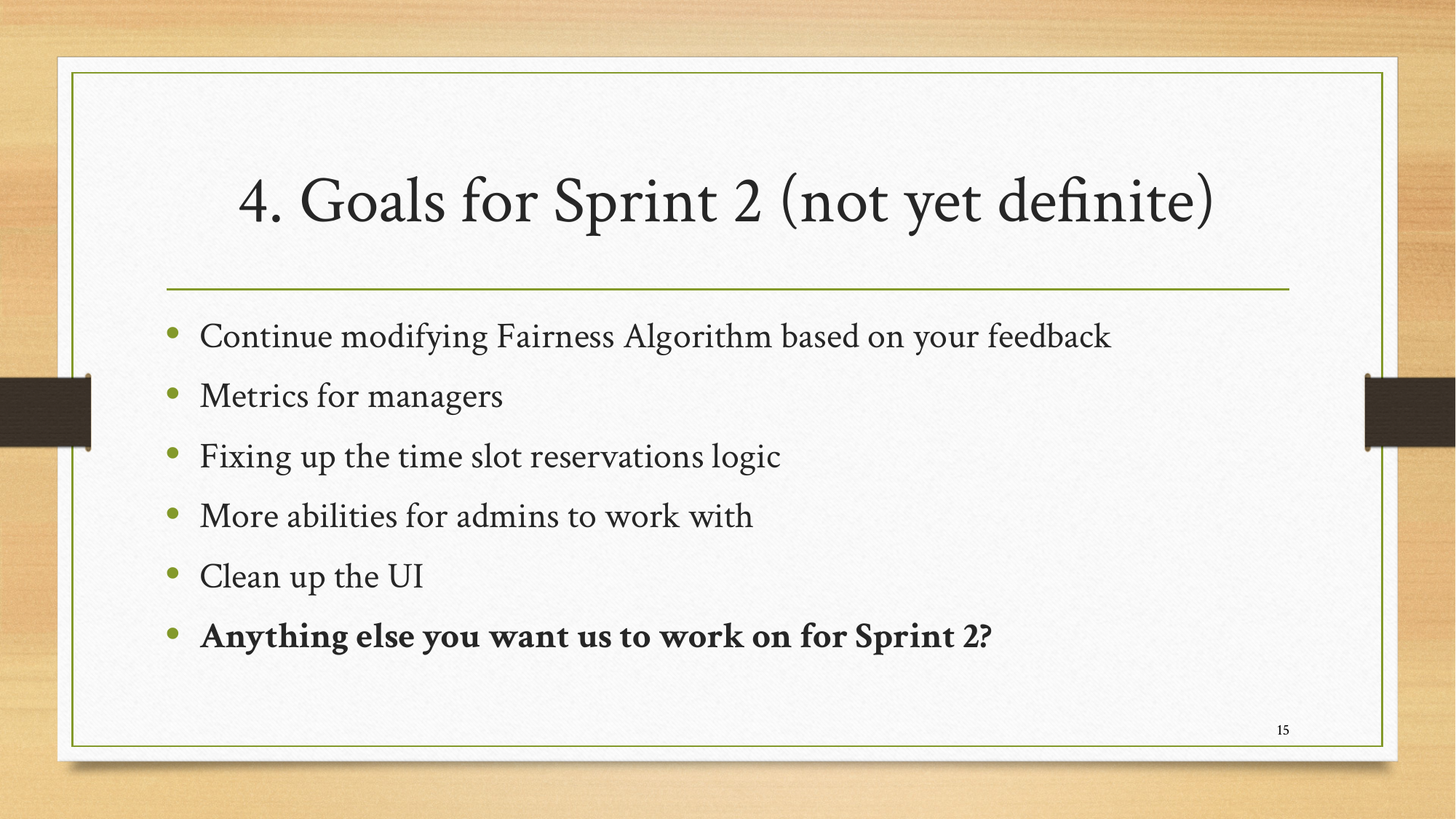

# 4. Goals for Sprint 2 (not yet definite)
Continue modifying Fairness Algorithm based on your feedback
Metrics for managers
Fixing up the time slot reservations logic
More abilities for admins to work with
Clean up the UI
Anything else you want us to work on for Sprint 2?

15